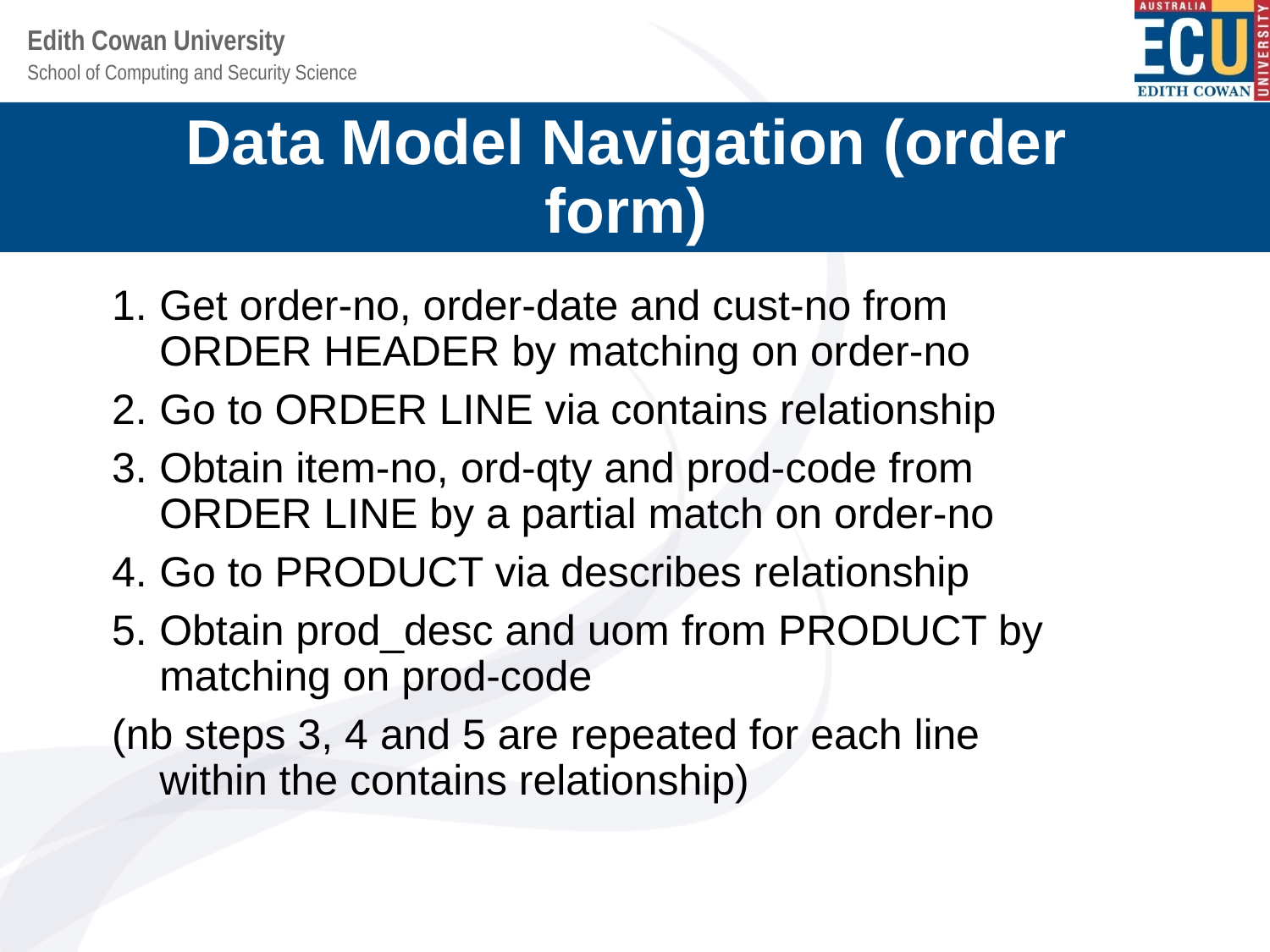

Data Model Navigation (order form)
Get order-no, order-date and cust-no from ORDER HEADER by matching on order-no
Go to ORDER LINE via contains relationship
Obtain item-no, ord-qty and prod-code from ORDER LINE by a partial match on order-no
Go to PRODUCT via describes relationship
Obtain prod_desc and uom from PRODUCT by matching on prod-code
(nb steps 3, 4 and 5 are repeated for each line within the contains relationship)